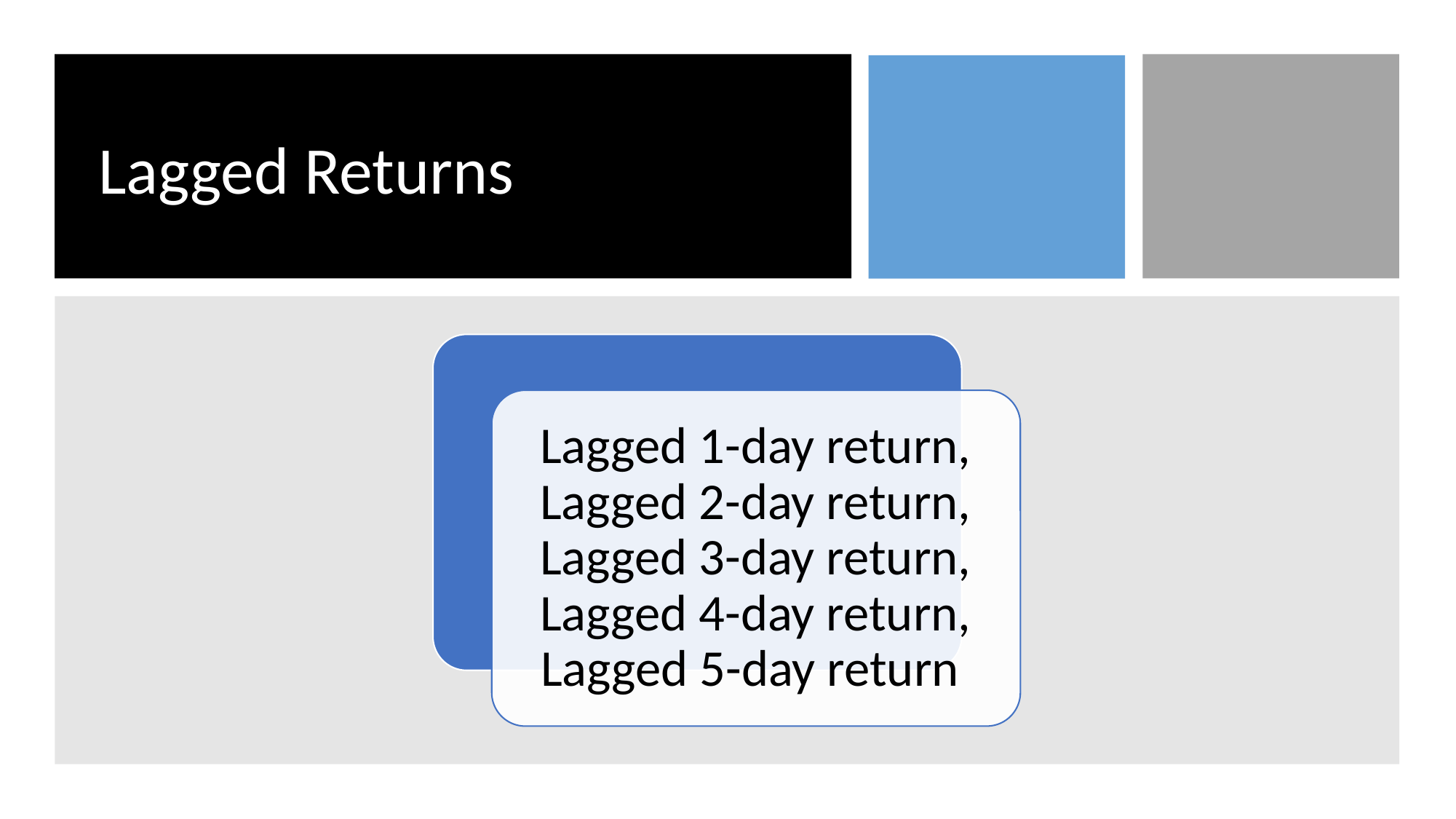

# Lagged Returns

Lagged 1-day return, Lagged 2-day return, Lagged 3-day return, Lagged 4-day return, Lagged 5-day return